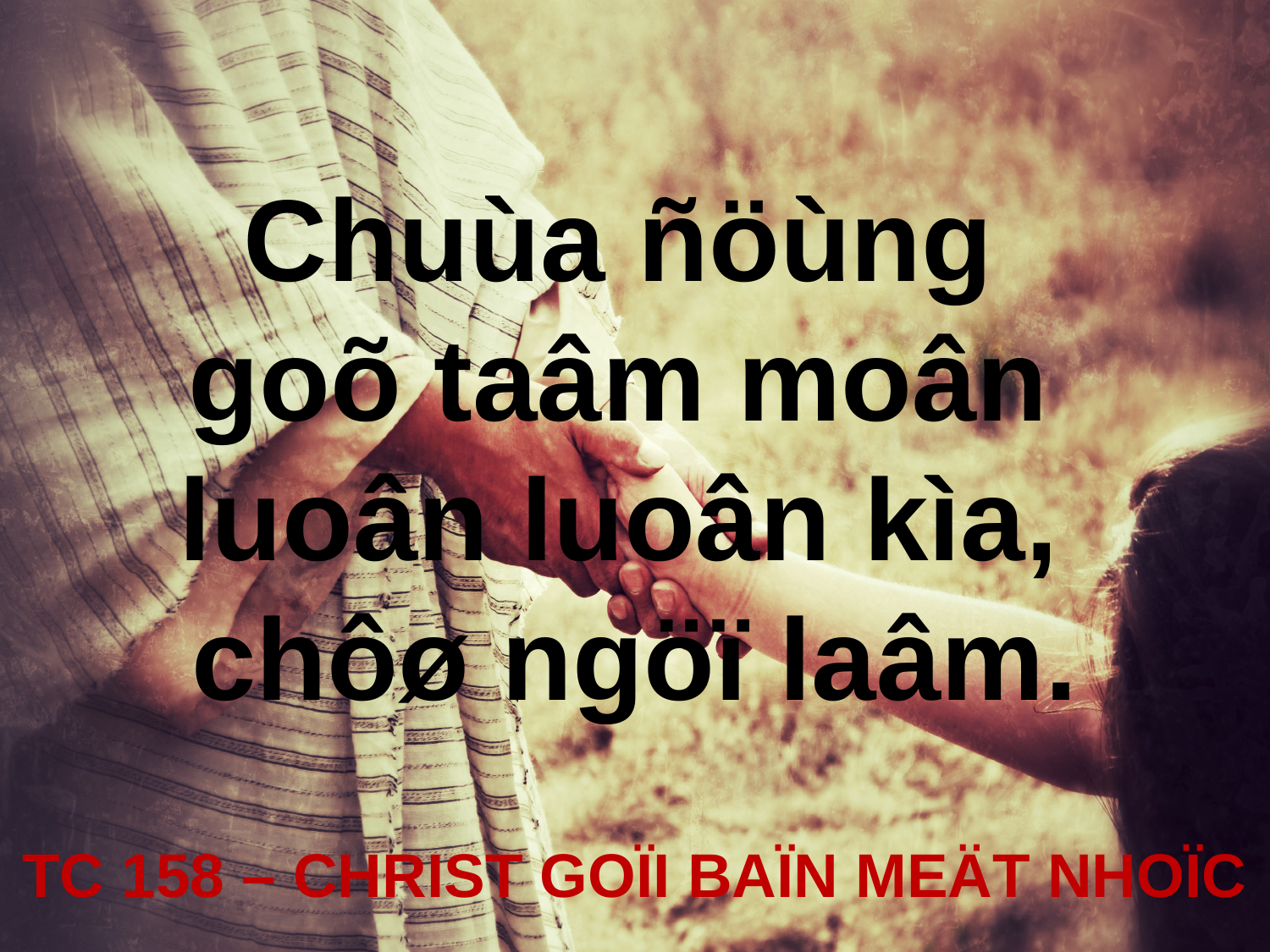

Chuùa ñöùng
goõ taâm moân
luoân luoân kìa,
chôø ngöï laâm.
TC 158 – CHRIST GOÏI BAÏN MEÄT NHOÏC